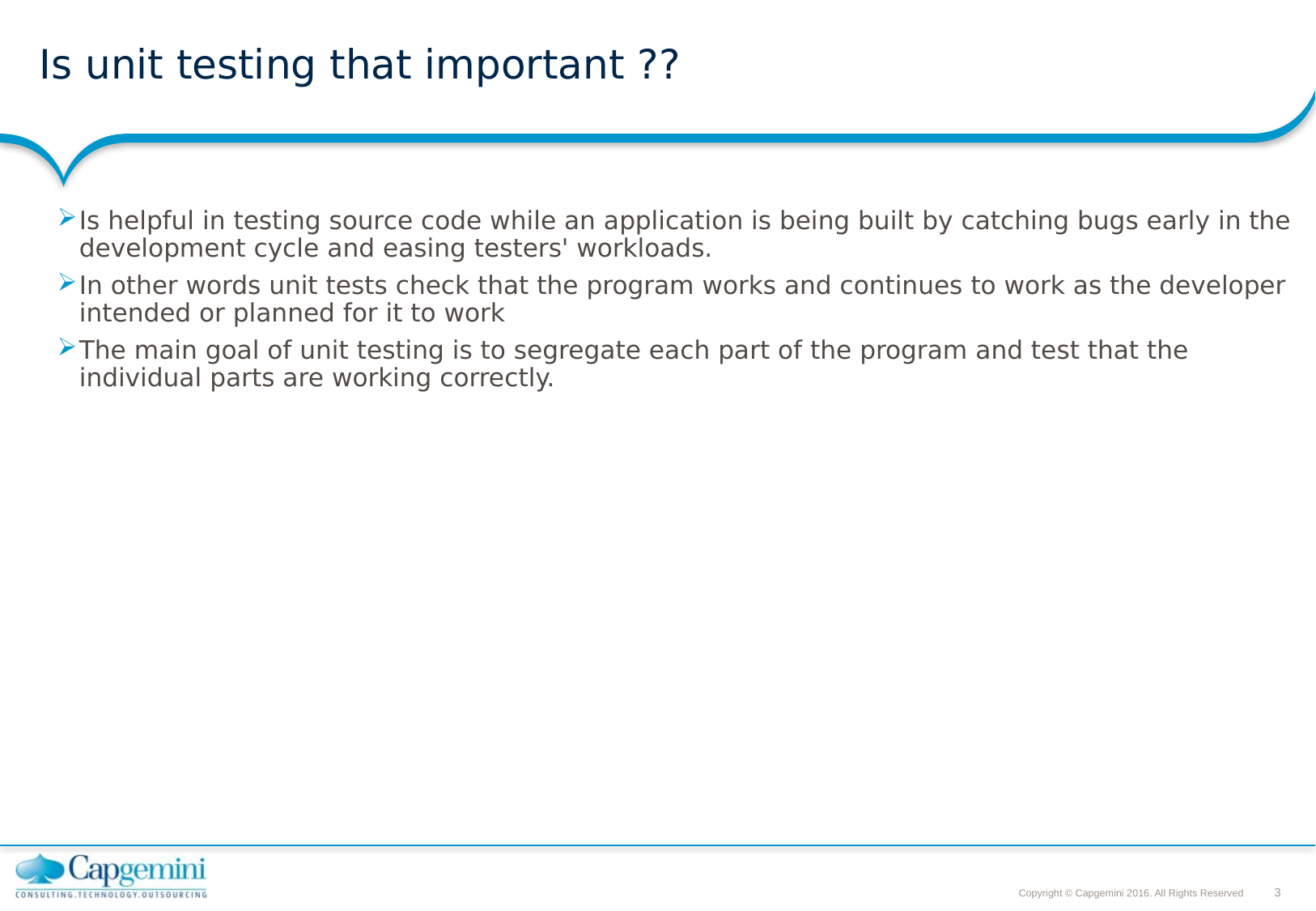

# Is unit testing that important ??
Is helpful in testing source code while an application is being built by catching bugs early in the development cycle and easing testers' workloads.
In other words unit tests check that the program works and continues to work as the developer intended or planned for it to work
The main goal of unit testing is to segregate each part of the program and test that the individual parts are working correctly.